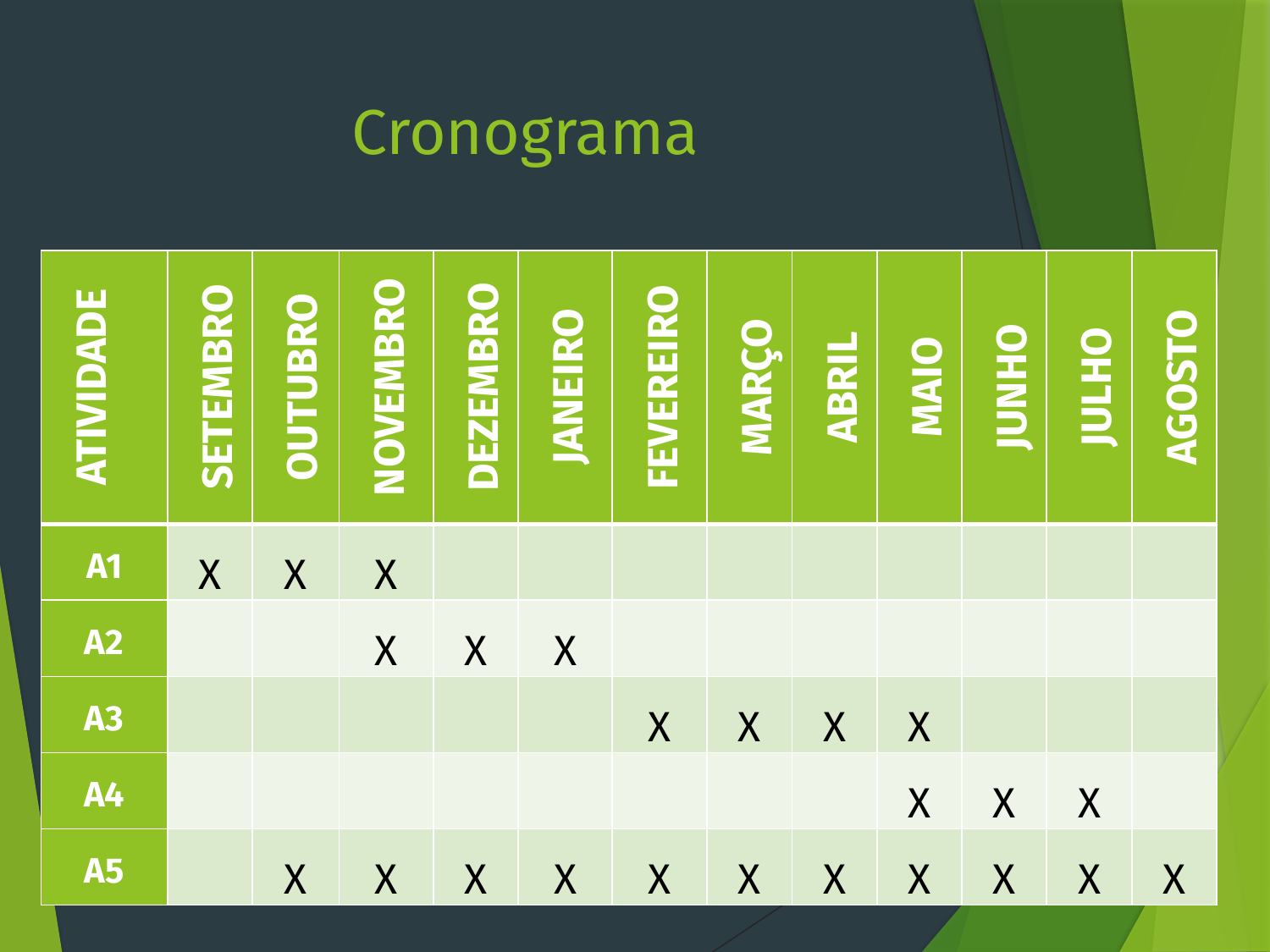

# Cronograma

| ATIVIDADE | SETEMBRO | OUTUBRO | NOVEMBRO | DEZEMBRO | JANEIRO | FEVEREIRO | MARÇO | ABRIL | MAIO | JUNHO | JULHO | AGOSTO |
| --- | --- | --- | --- | --- | --- | --- | --- | --- | --- | --- | --- | --- |
| A1 | X | X | X |  |  |  |  |  |  |  |  |  |
| A2 |  |  | X | X | X |  |  |  |  |  |  |  |
| A3 |  |  |  |  |  | X | X | X | X |  |  |  |
| A4 |  |  |  |  |  |  |  |  | X | X | X |  |
| A5 |  | X | X | X | X | X | X | X | X | X | X | X |
17